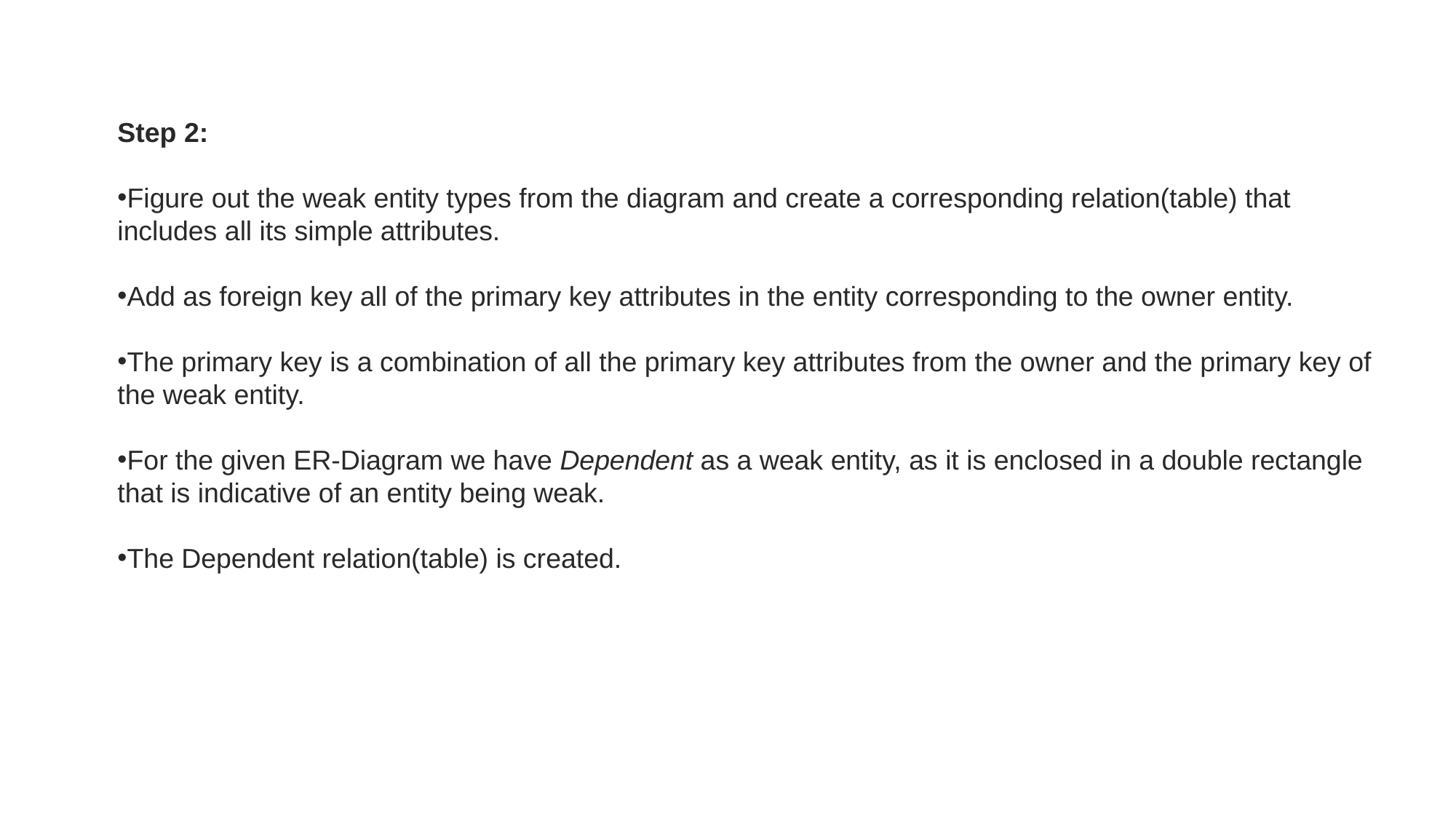

Step 2:

Figure out the weak entity types from the diagram and create a corresponding relation(table) that includes all its simple attributes.

Add as foreign key all of the primary key attributes in the entity corresponding to the owner entity.

The primary key is a combination of all the primary key attributes from the owner and the primary key of the weak entity.

For the given ER-Diagram we have Dependent as a weak entity, as it is enclosed in a double rectangle that is indicative of an entity being weak.

The Dependent relation(table) is created.